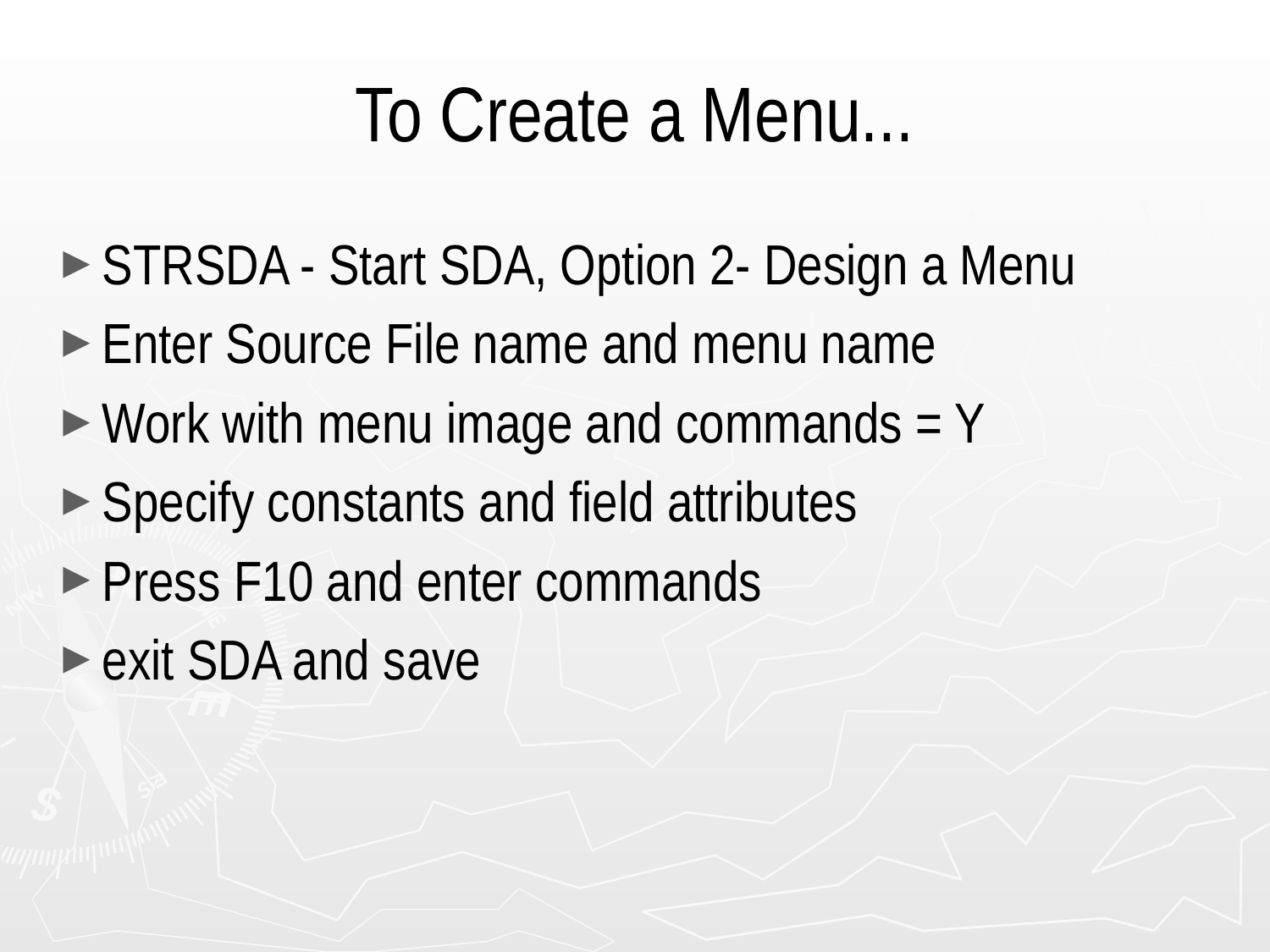

# To Create a Menu...
STRSDA - Start SDA, Option 2- Design a Menu
Enter Source File name and menu name
Work with menu image and commands = Y
Specify constants and field attributes
Press F10 and enter commands
exit SDA and save